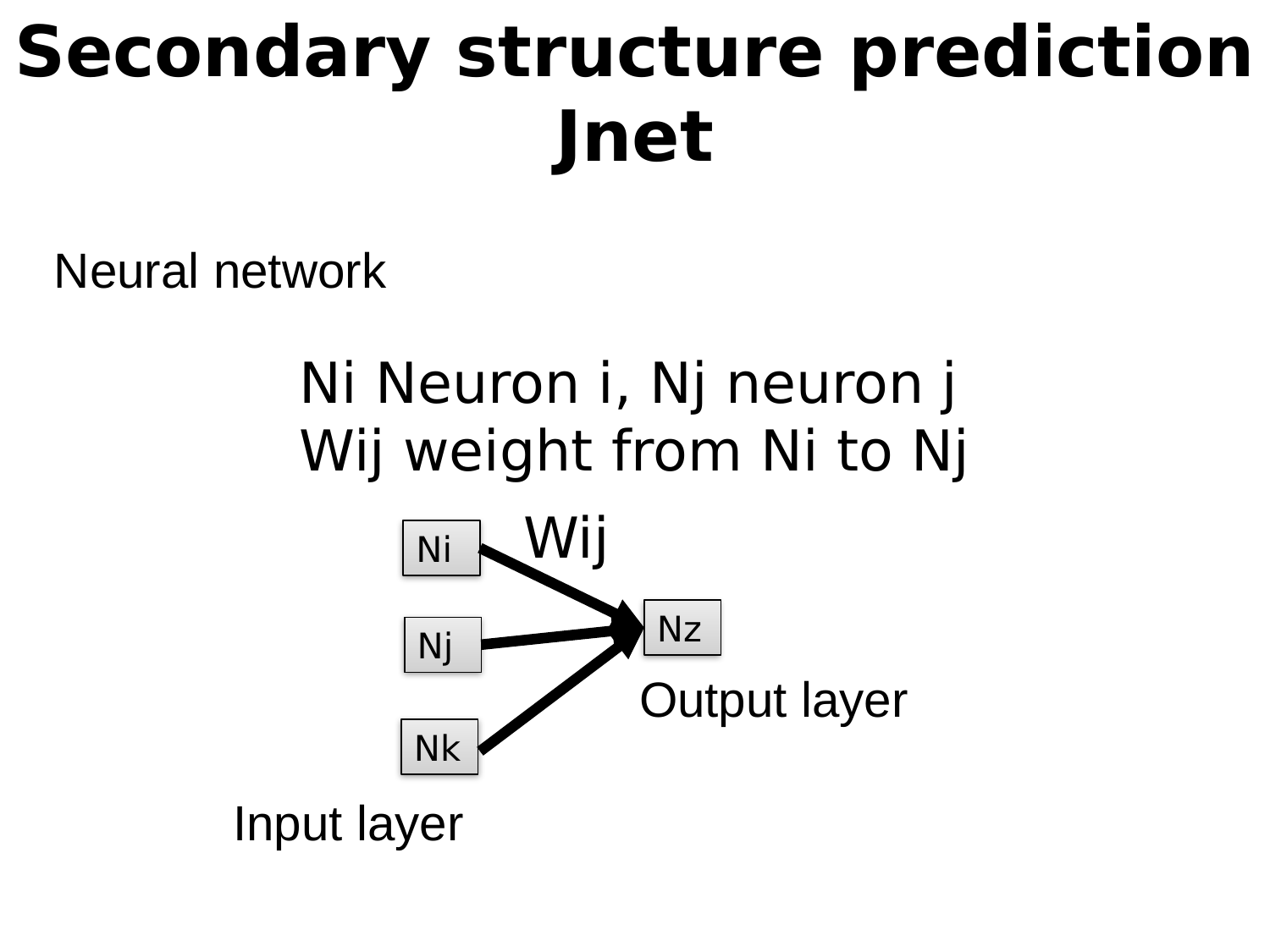

Secondary structure prediction
Jnet
Neural network
Ni Neuron i, Nj neuron j
Wij weight from Ni to Nj
Wij
Ni
Nz
Nj
Output layer
Nk
Input layer